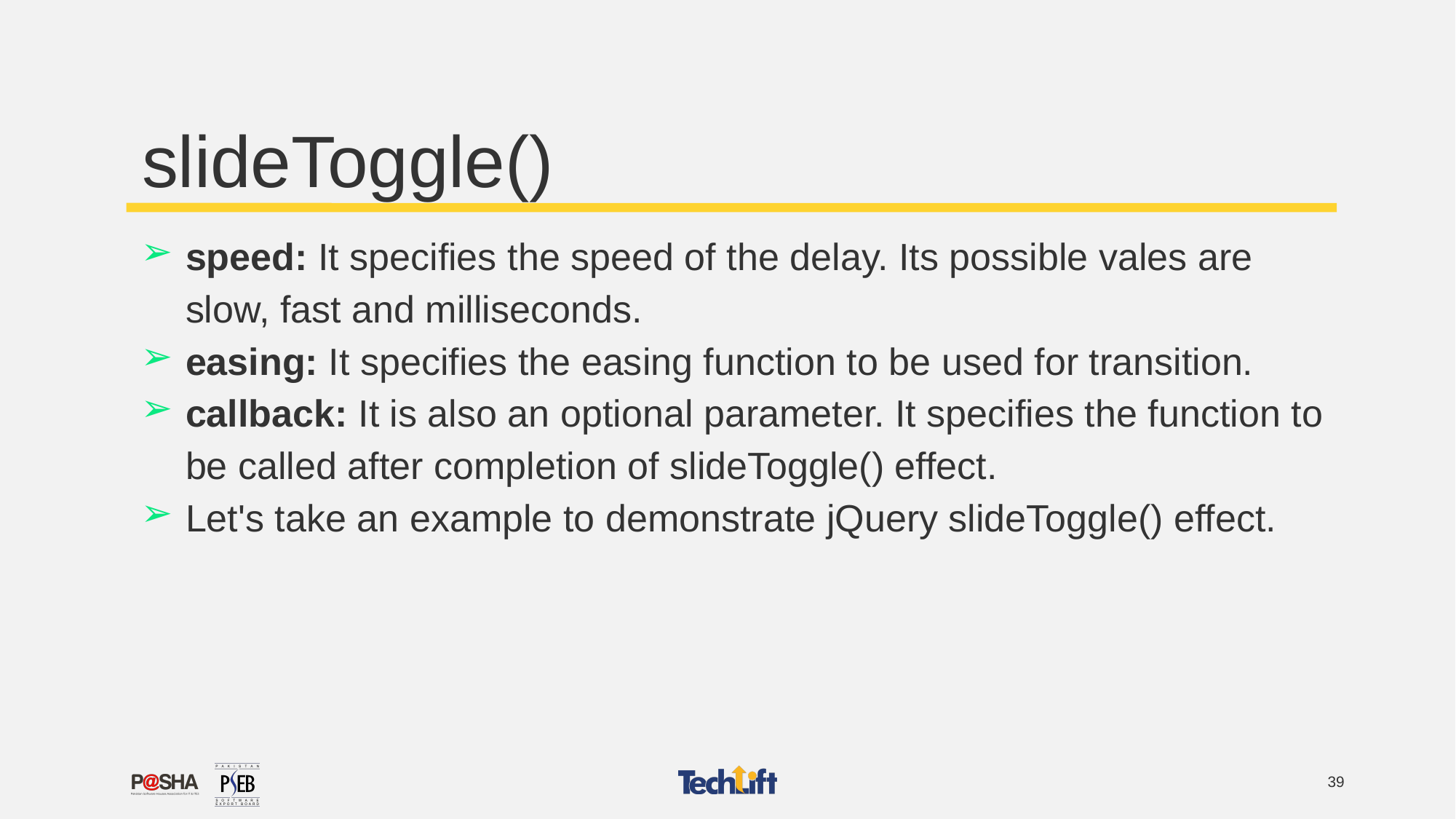

# slideToggle()
speed: It specifies the speed of the delay. Its possible vales are slow, fast and milliseconds.
easing: It specifies the easing function to be used for transition.
callback: It is also an optional parameter. It specifies the function to be called after completion of slideToggle() effect.
Let's take an example to demonstrate jQuery slideToggle() effect.
39